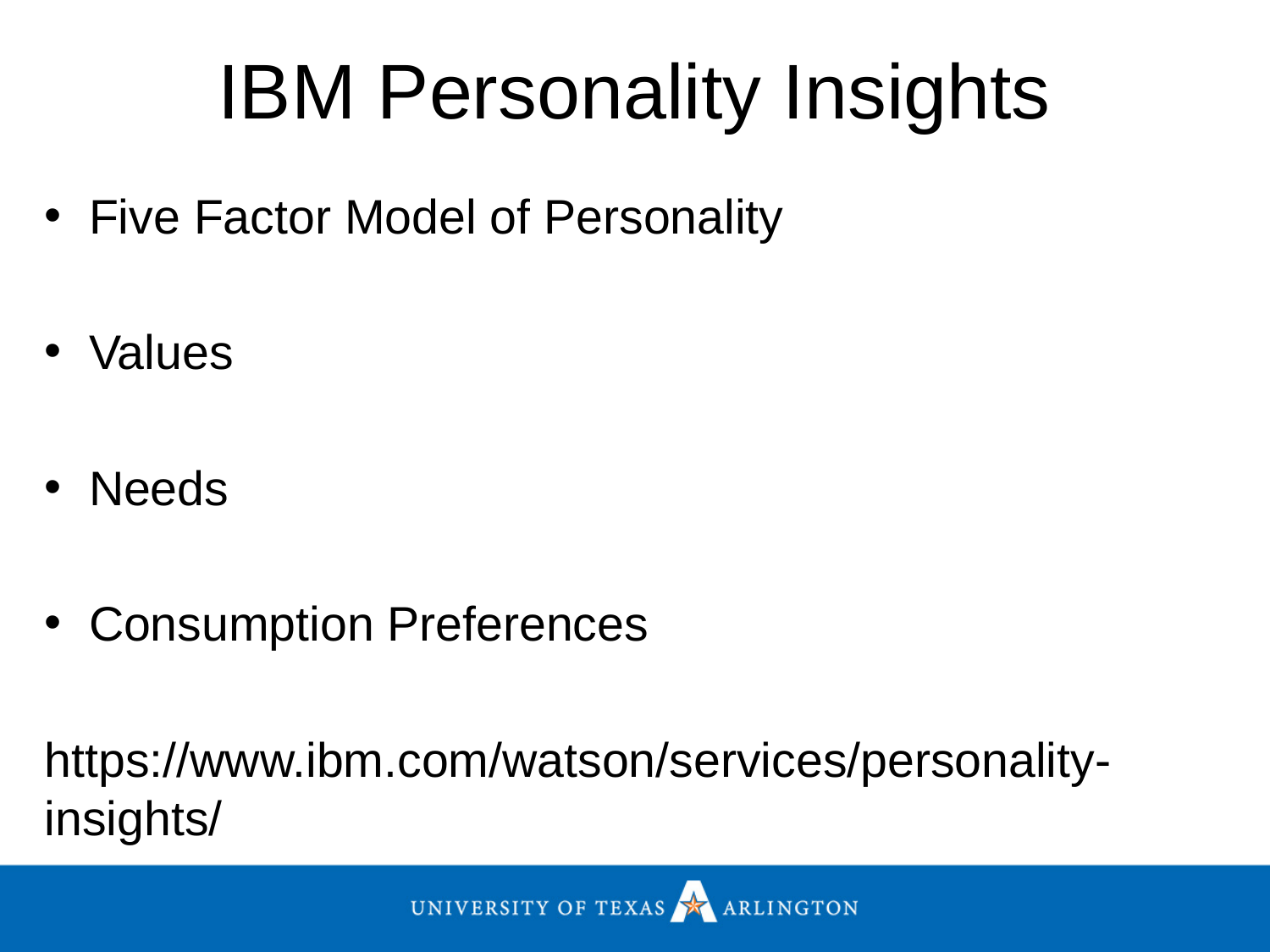

# IBM Personality Insights
Five Factor Model of Personality

Values

Needs

Consumption Preferences

https://www.ibm.com/watson/services/personality-insights/